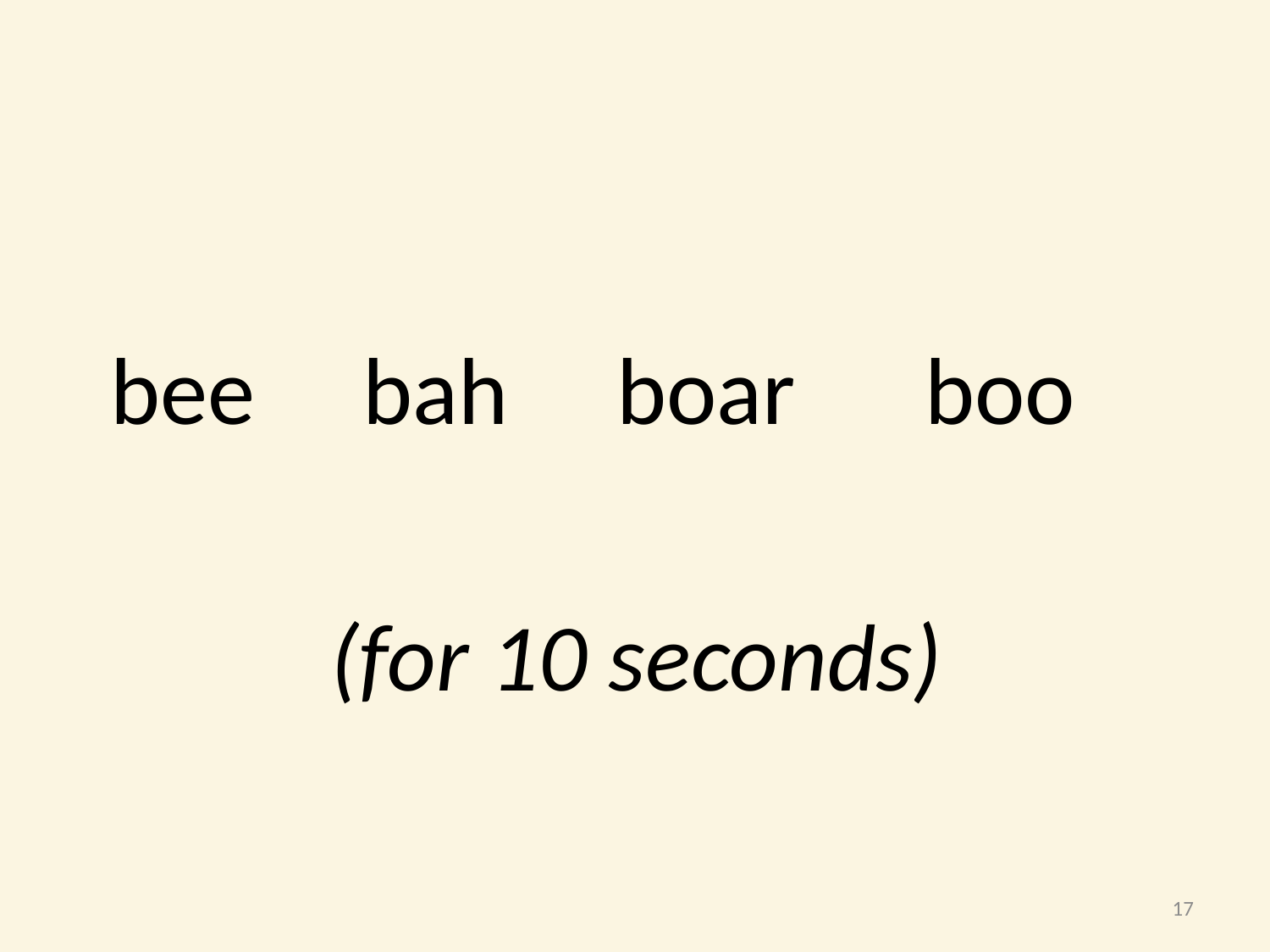

bee     bah     boar      boo

(for 10 seconds)
17